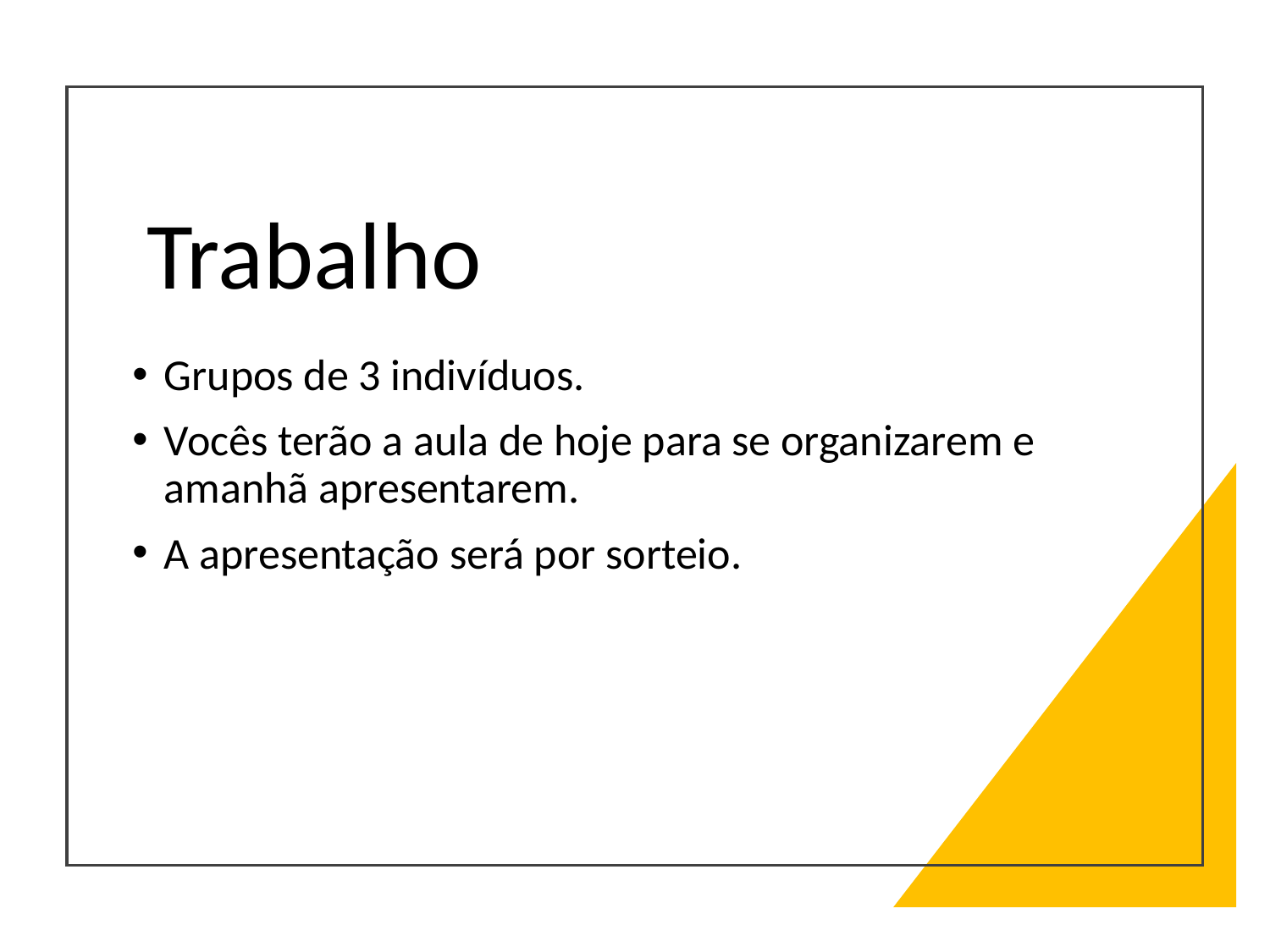

# Trabalho
Grupos de 3 indivíduos.
Vocês terão a aula de hoje para se organizarem e amanhã apresentarem.
A apresentação será por sorteio.